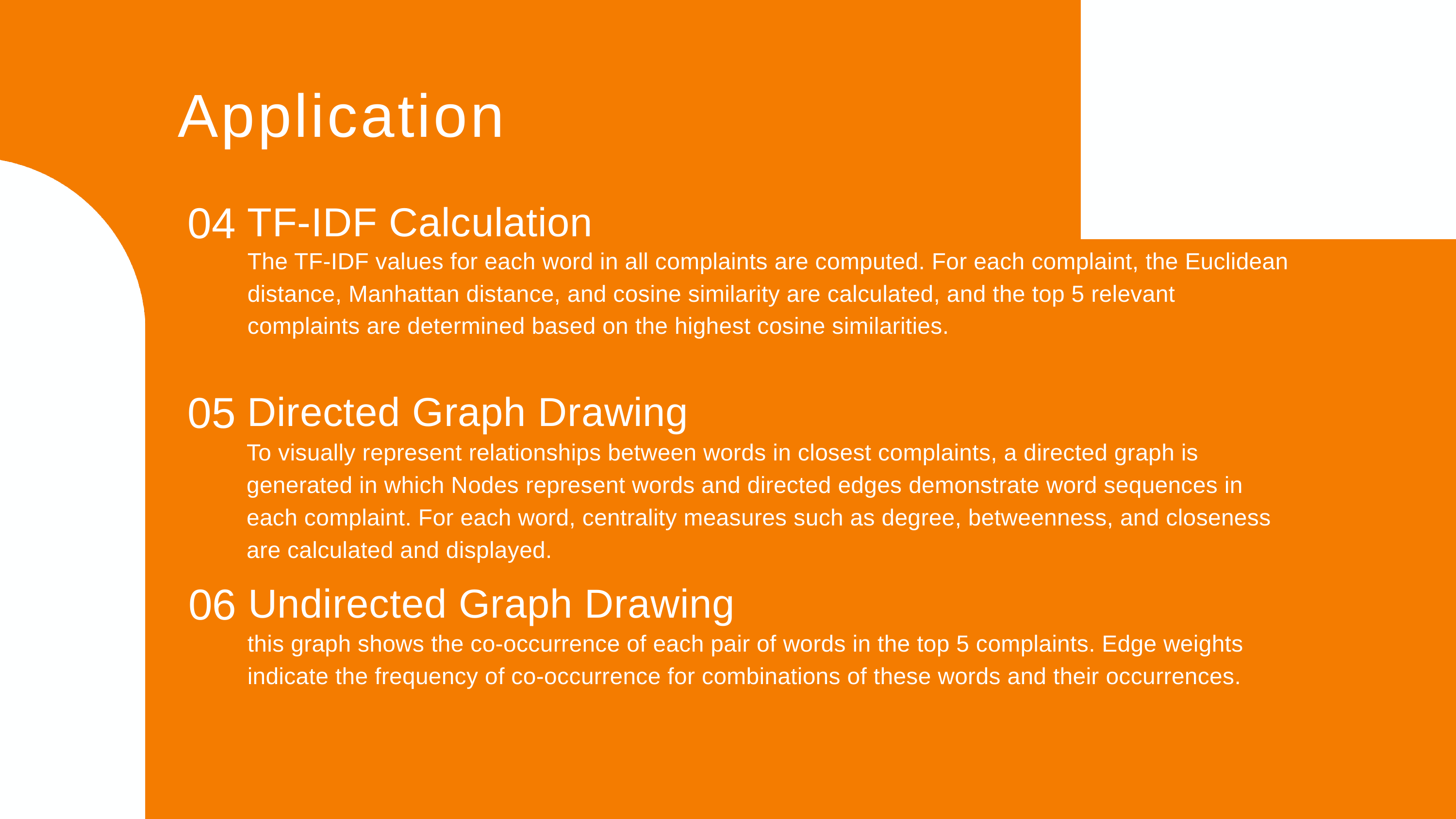

Application

04
TF-IDF Calculation
The TF-IDF values for each word in all complaints are computed. For each complaint, the Euclidean distance, Manhattan distance, and cosine similarity are calculated, and the top 5 relevant complaints are determined based on the highest cosine similarities.
05
Directed Graph Drawing
To visually represent relationships between words in closest complaints, a directed graph is generated in which Nodes represent words and directed edges demonstrate word sequences in each complaint. For each word, centrality measures such as degree, betweenness, and closeness are calculated and displayed.
06
Undirected Graph Drawing
this graph shows the co-occurrence of each pair of words in the top 5 complaints. Edge weights indicate the frequency of co-occurrence for combinations of these words and their occurrences.